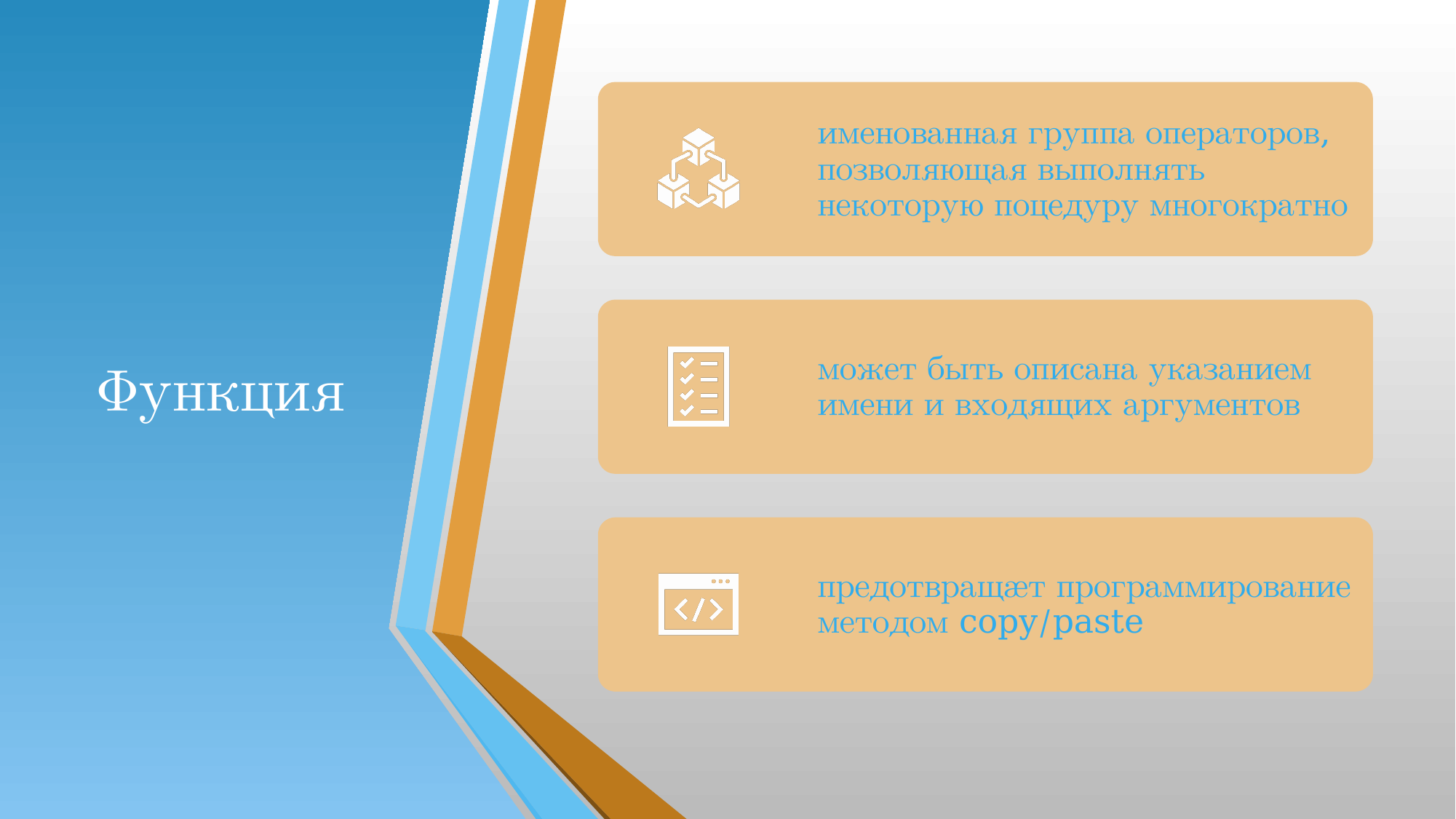

# Функция
именованная группа операторов, позволяющая выполнять некоторую поцедуру многократно
может быть описана указанием имени и входящих аргументов
предотвращает программирование методом copy/paste